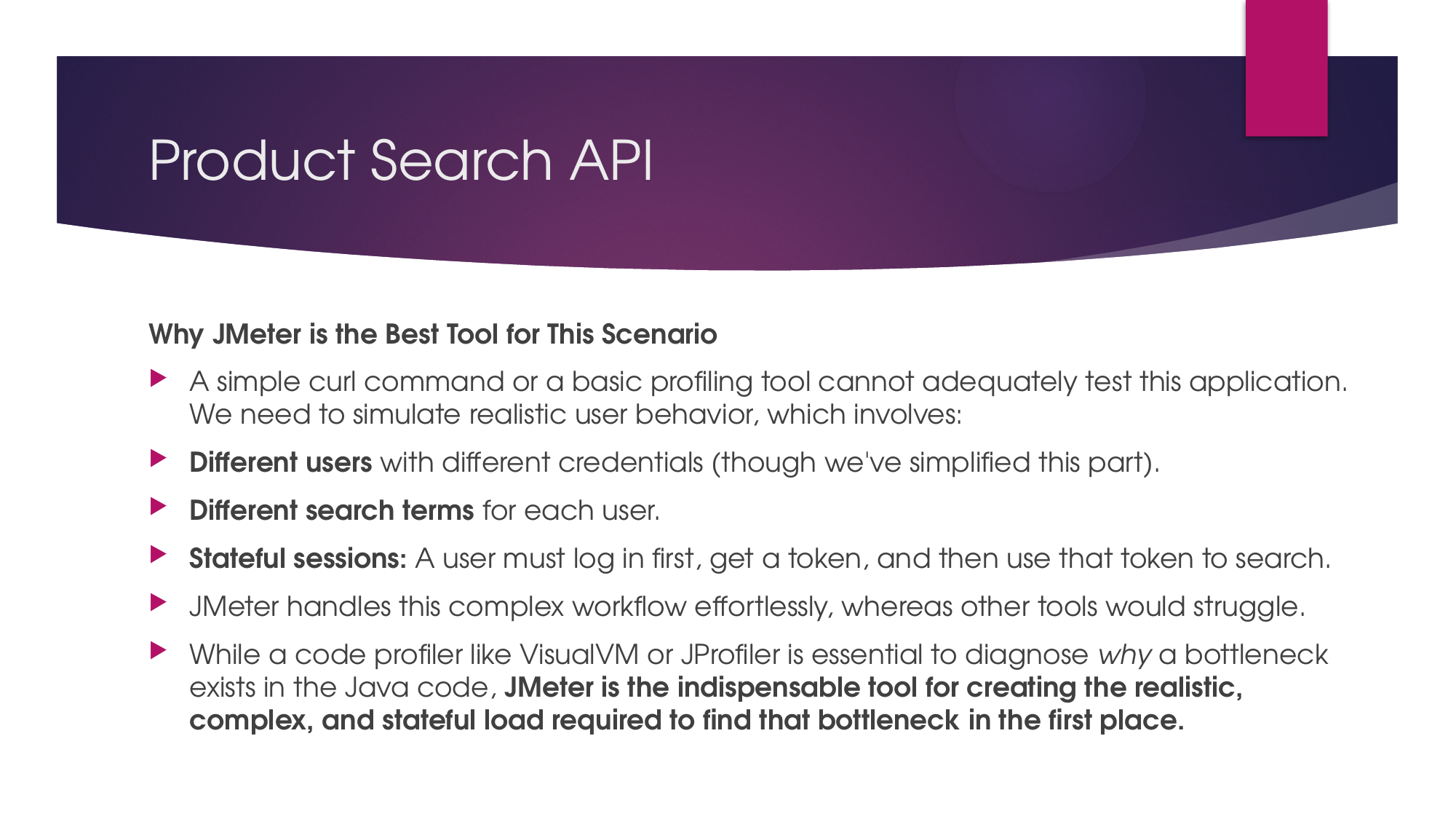

# Product Search API
Why JMeter is the Best Tool for This Scenario
A simple curl command or a basic profiling tool cannot adequately test this application. We need to simulate realistic user behavior, which involves:
Different users with different credentials (though we've simplified this part).
Different search terms for each user.
Stateful sessions: A user must log in first, get a token, and then use that token to search.
JMeter handles this complex workflow effortlessly, whereas other tools would struggle.
While a code profiler like VisualVM or JProfiler is essential to diagnose why a bottleneck exists in the Java code, JMeter is the indispensable tool for creating the realistic, complex, and stateful load required to find that bottleneck in the first place.